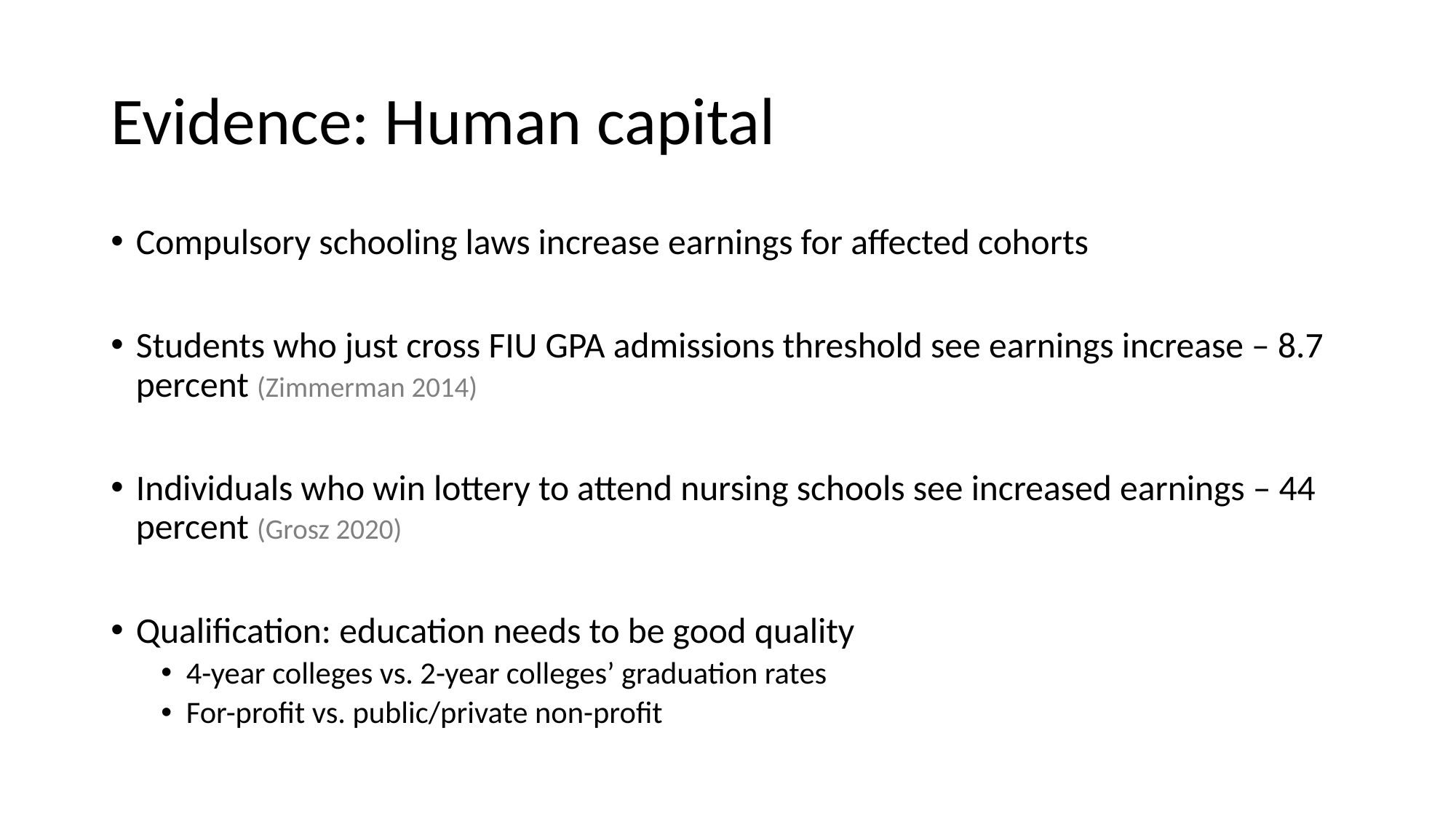

# Evidence: Human capital
Compulsory schooling laws increase earnings for affected cohorts

Students who just cross FIU GPA admissions threshold see earnings increase – 8.7 percent (Zimmerman 2014)

Individuals who win lottery to attend nursing schools see increased earnings – 44 percent (Grosz 2020)

Qualification: education needs to be good quality
4-year colleges vs. 2-year colleges’ graduation rates
For-profit vs. public/private non-profit